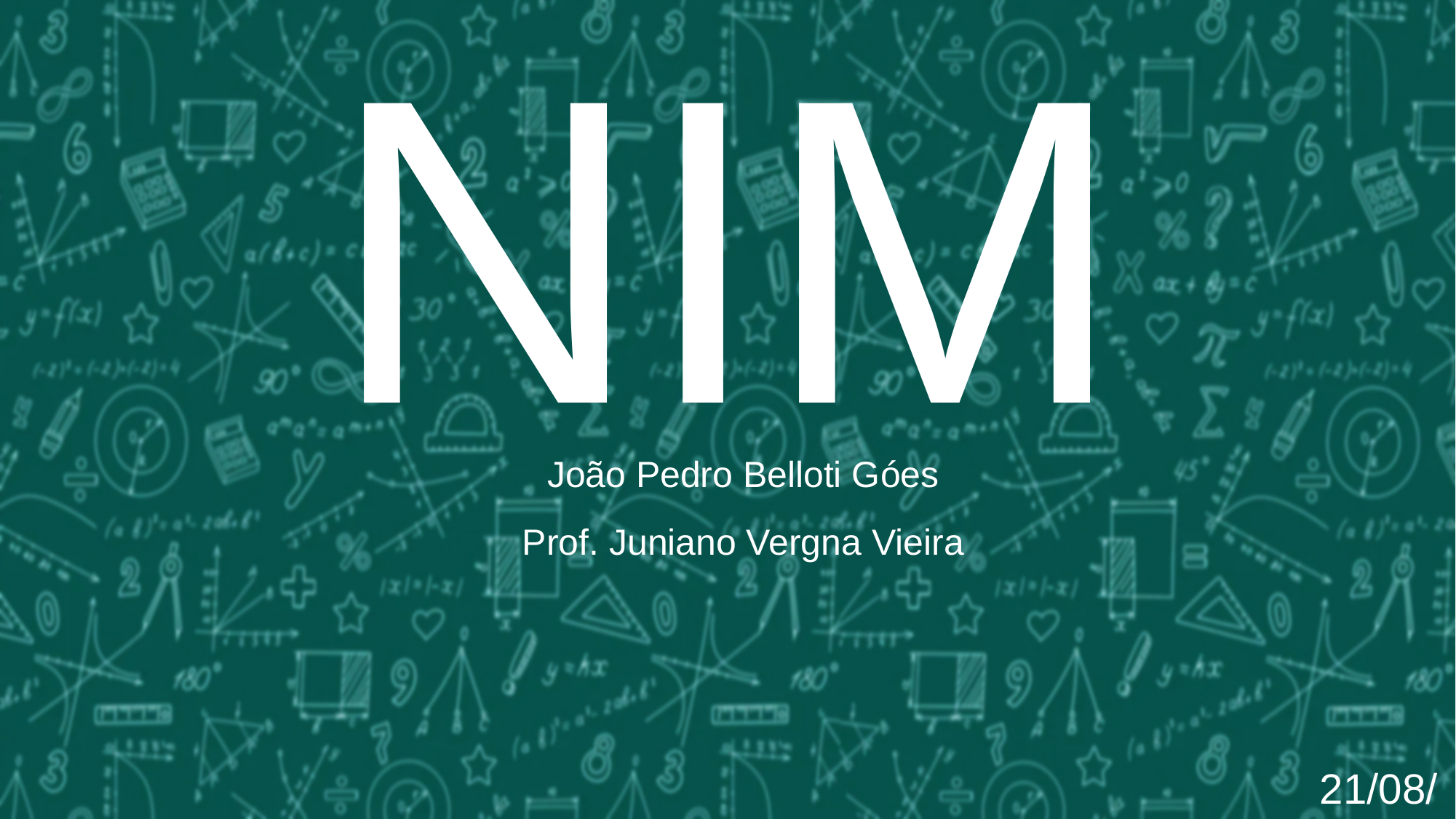

NIM
João Pedro Belloti Góes
Prof. Juniano Vergna Vieira
21/08/22